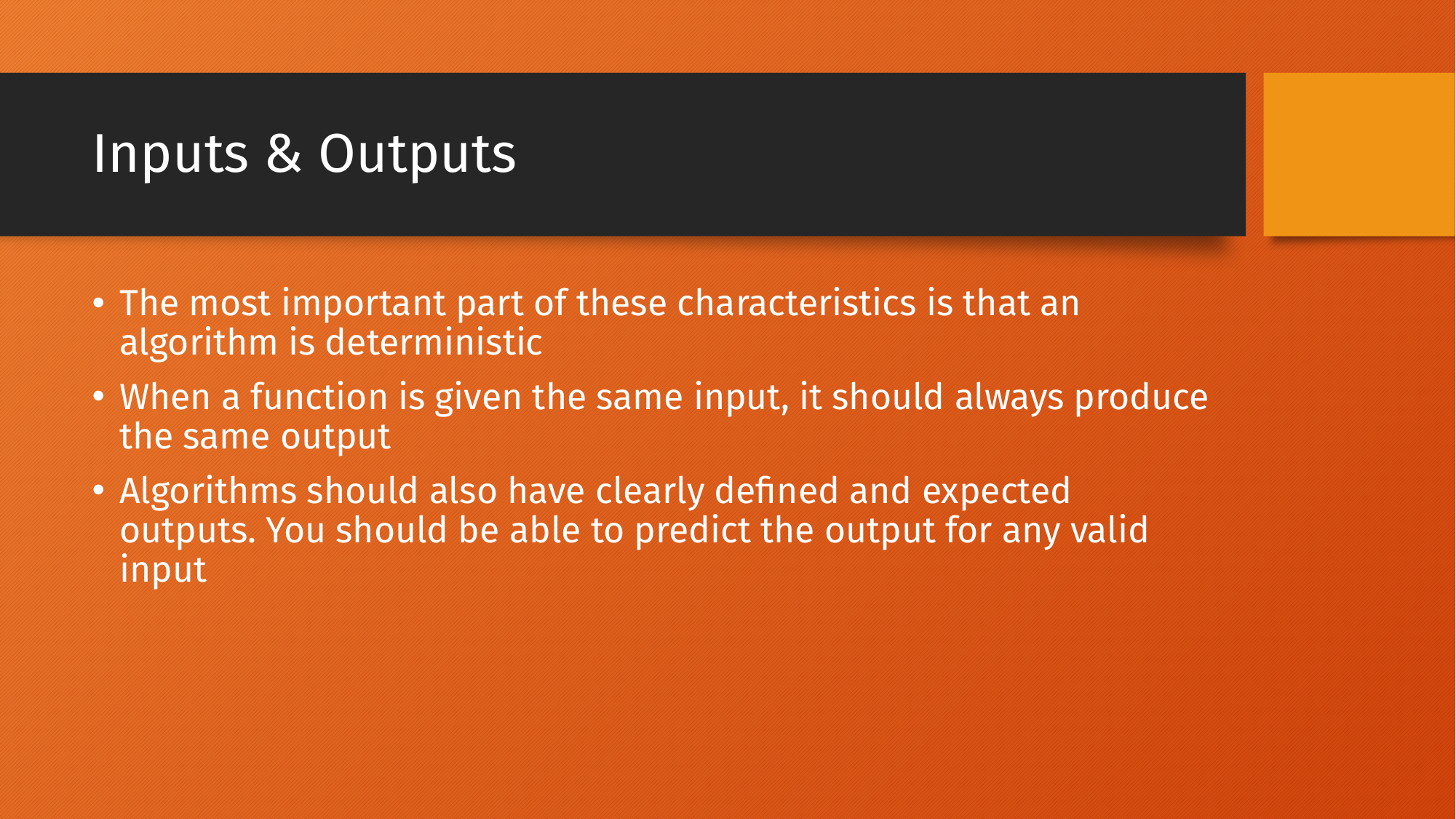

# Inputs & Outputs
The most important part of these characteristics is that an algorithm is deterministic
When a function is given the same input, it should always produce the same output
Algorithms should also have clearly defined and expected outputs. You should be able to predict the output for any valid input